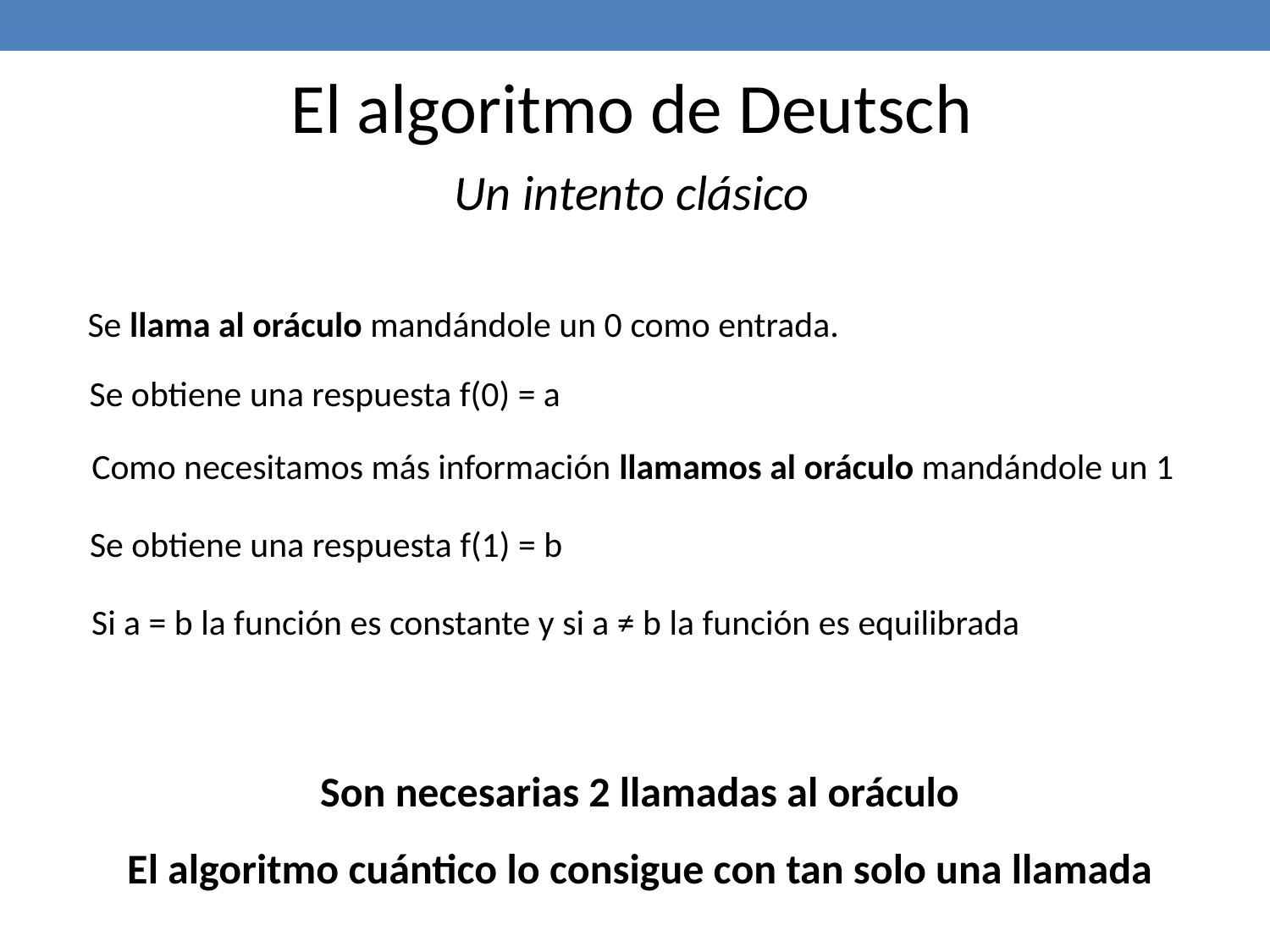

El algoritmo de Deutsch
Un intento clásico
Se llama al oráculo mandándole un 0 como entrada.
Se obtiene una respuesta f(0) = a
Como necesitamos más información llamamos al oráculo mandándole un 1
Se obtiene una respuesta f(1) = b
Si a = b la función es constante y si a ≠ b la función es equilibrada
Son necesarias 2 llamadas al oráculo
El algoritmo cuántico lo consigue con tan solo una llamada